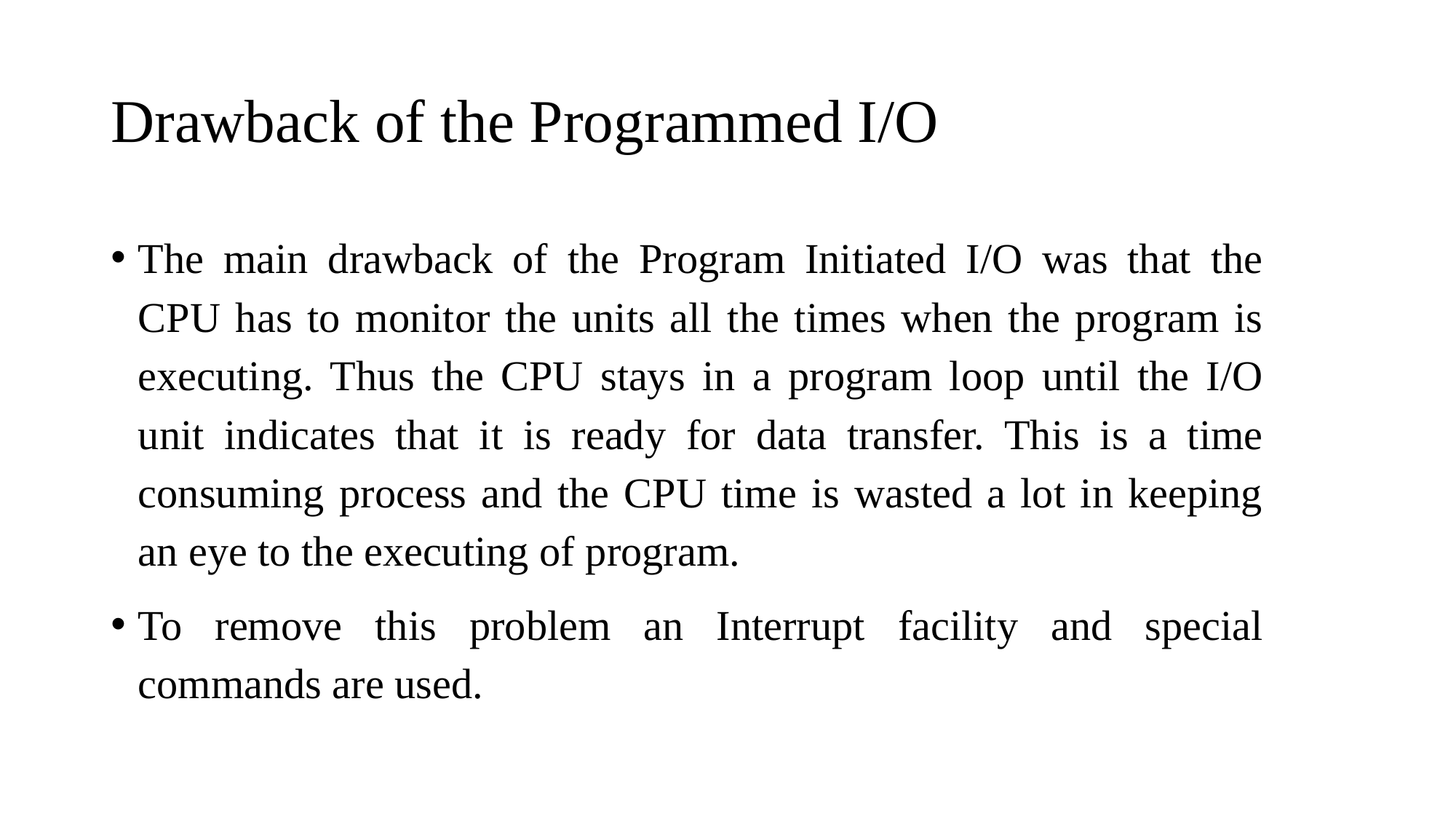

# Drawback of the Programmed I/O
The main drawback of the Program Initiated I/O was that the CPU has to monitor the units all the times when the program is executing. Thus the CPU stays in a program loop until the I/O unit indicates that it is ready for data transfer. This is a time consuming process and the CPU time is wasted a lot in keeping an eye to the executing of program.
To remove this problem an Interrupt facility and special commands are used.